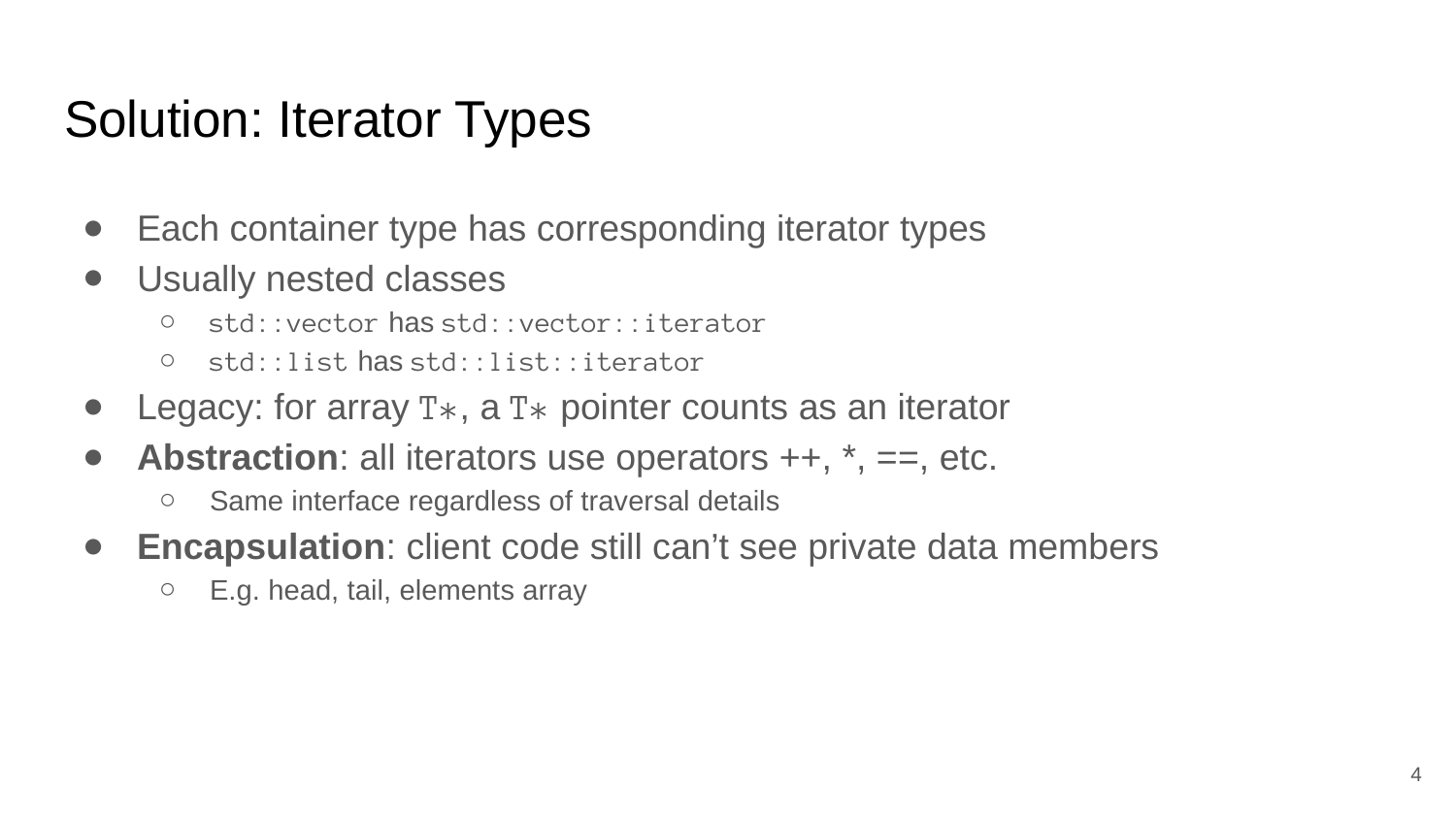

# Solution: Iterator Types
Each container type has corresponding iterator types
Usually nested classes
std::vector has std::vector::iterator
std::list has std::list::iterator
Legacy: for array T*, a T* pointer counts as an iterator
Abstraction: all iterators use operators ++, *, ==, etc.
Same interface regardless of traversal details
Encapsulation: client code still can’t see private data members
E.g. head, tail, elements array
4